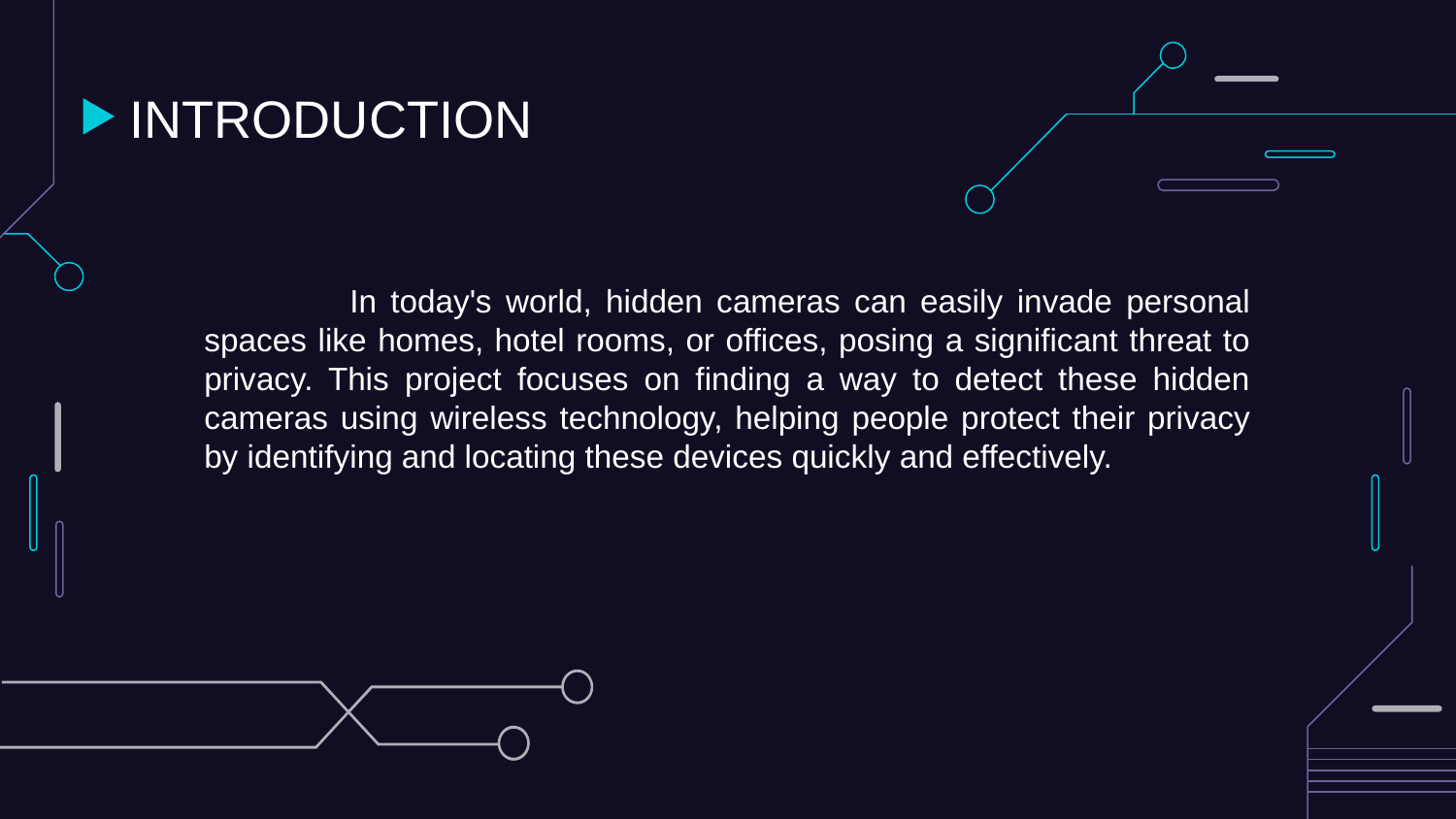

# INTRODUCTION
	In today's world, hidden cameras can easily invade personal spaces like homes, hotel rooms, or offices, posing a significant threat to privacy. This project focuses on finding a way to detect these hidden cameras using wireless technology, helping people protect their privacy by identifying and locating these devices quickly and effectively.